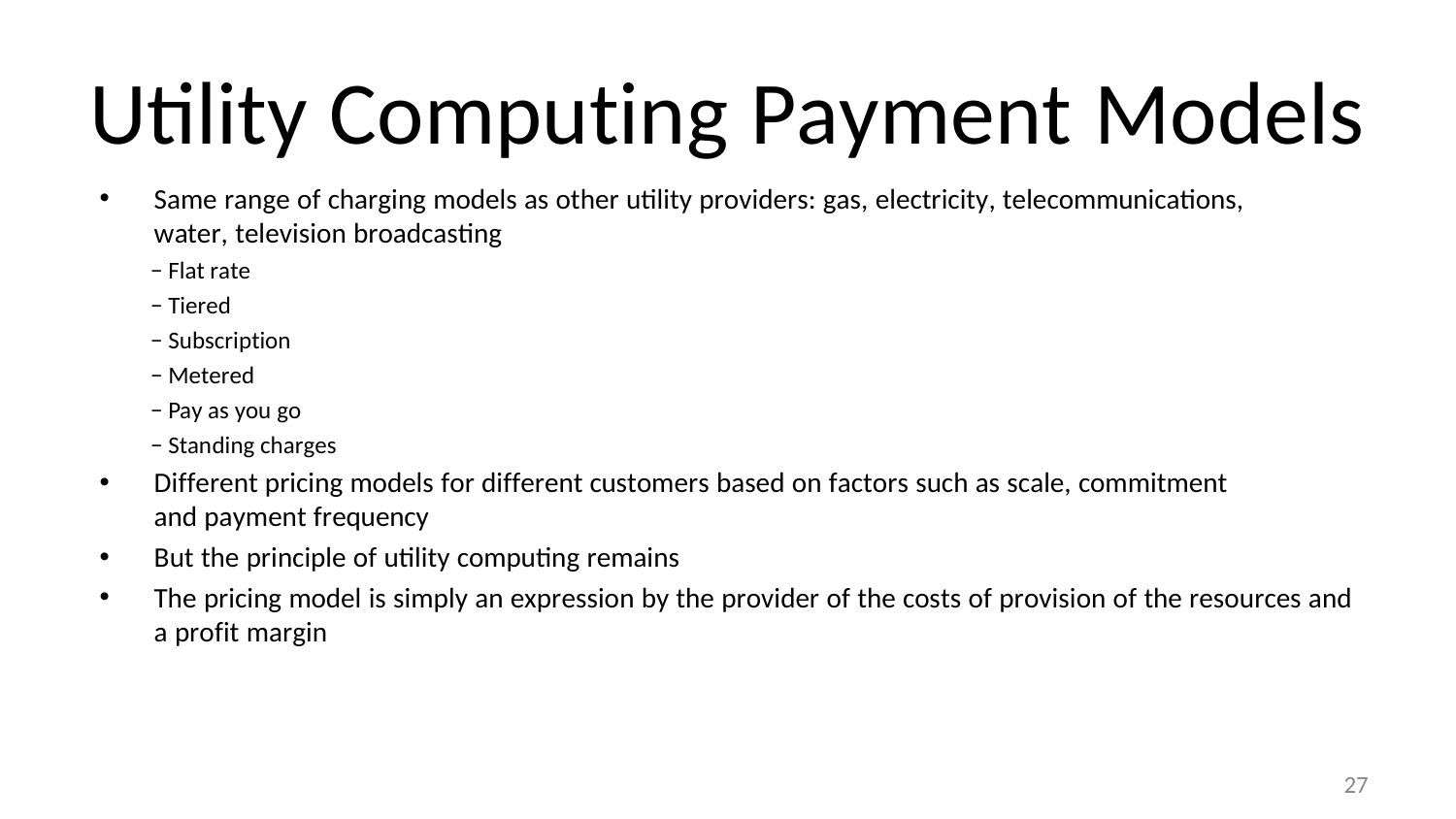

# Utility Computing Payment Models
Same range of charging models as other utility providers: gas, electricity, telecommunications, water, television broadcasting
− Flat rate
− Tiered
− Subscription
− Metered
− Pay as you go
− Standing charges
Different pricing models for different customers based on factors such as scale, commitment and payment frequency
But the principle of utility computing remains
The pricing model is simply an expression by the provider of the costs of provision of the resources and a profit margin
27